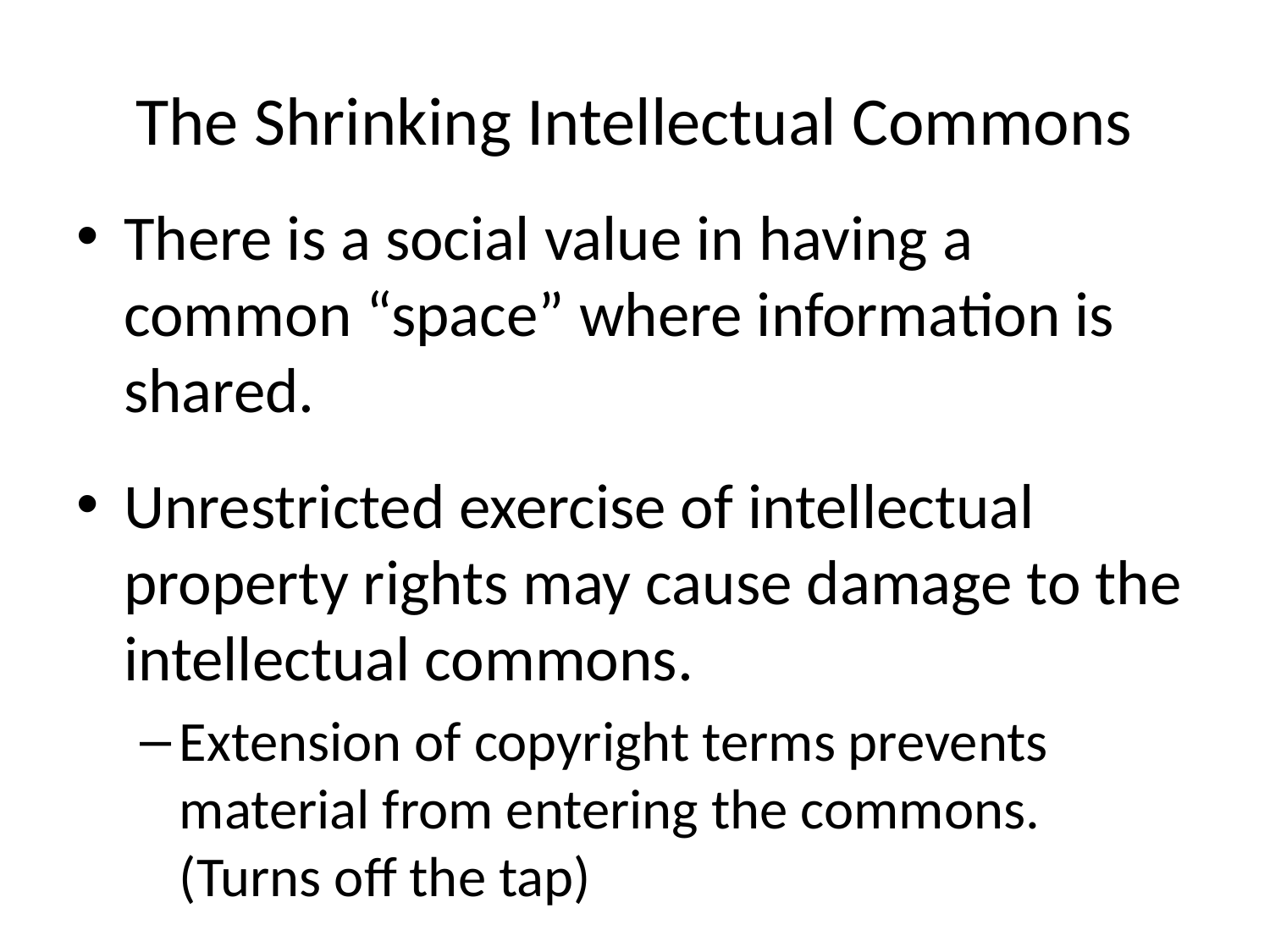

# The Shrinking Intellectual Commons
There is a social value in having a common “space” where information is shared.

Unrestricted exercise of intellectual property rights may cause damage to the intellectual commons.
Extension of copyright terms prevents material from entering the commons.  (Turns off the tap)